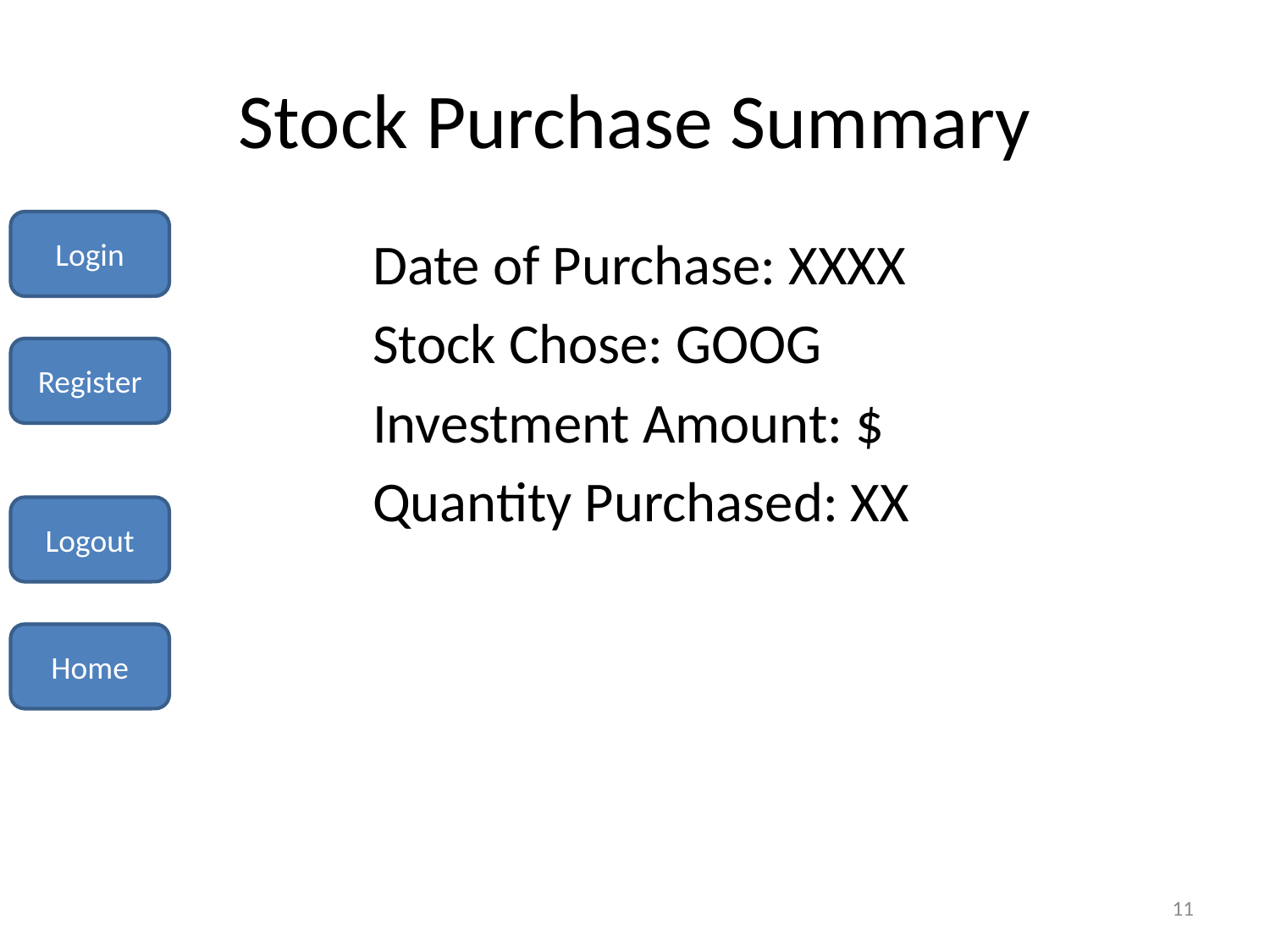

# Stock Purchase Summary
Login
Date of Purchase: XXXX
Stock Chose: GOOG
Investment Amount: $
Quantity Purchased: XX
Register
Logout
Home
11